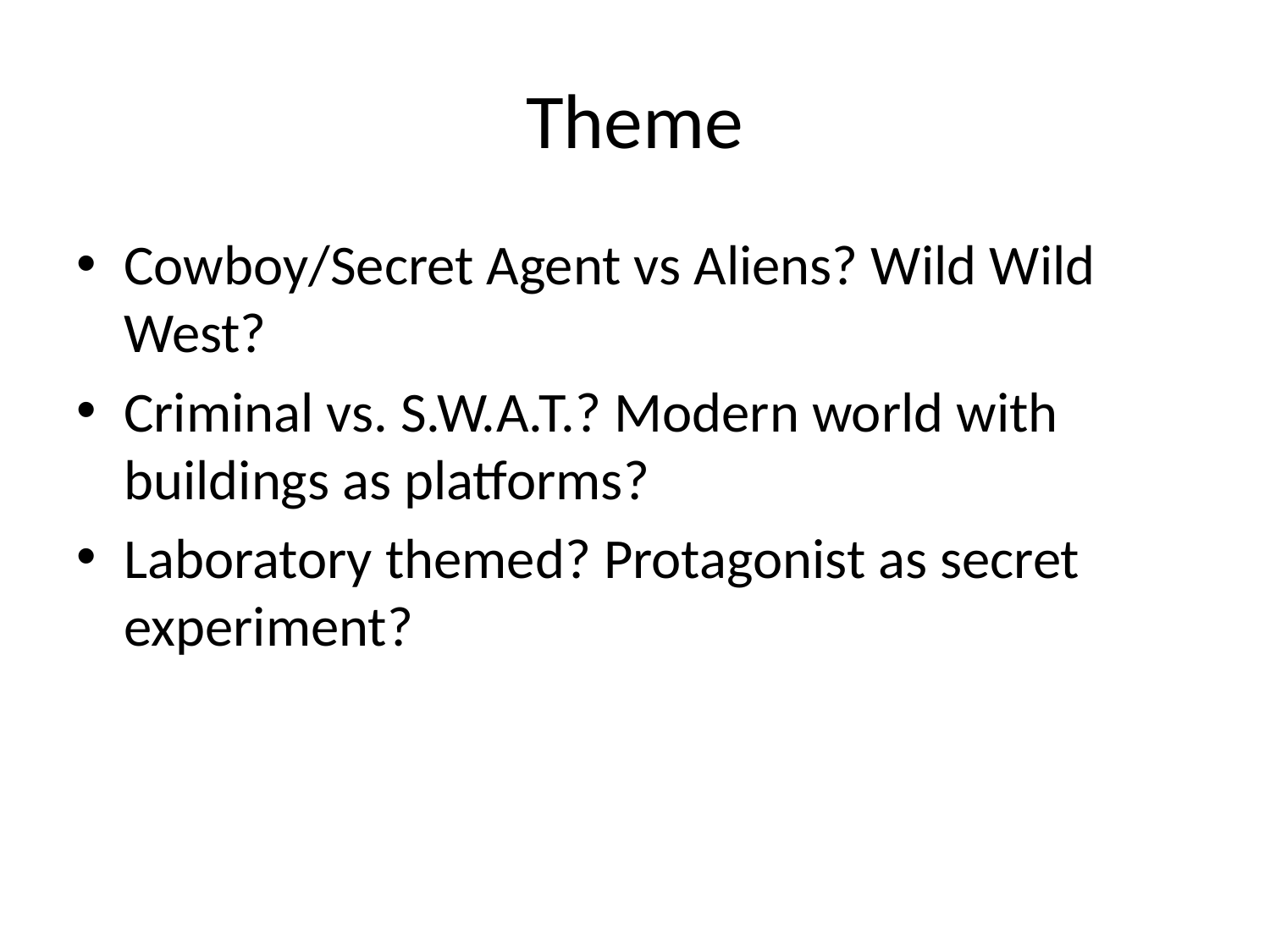

# Theme
Cowboy/Secret Agent vs Aliens? Wild Wild West?
Criminal vs. S.W.A.T.? Modern world with buildings as platforms?
Laboratory themed? Protagonist as secret experiment?